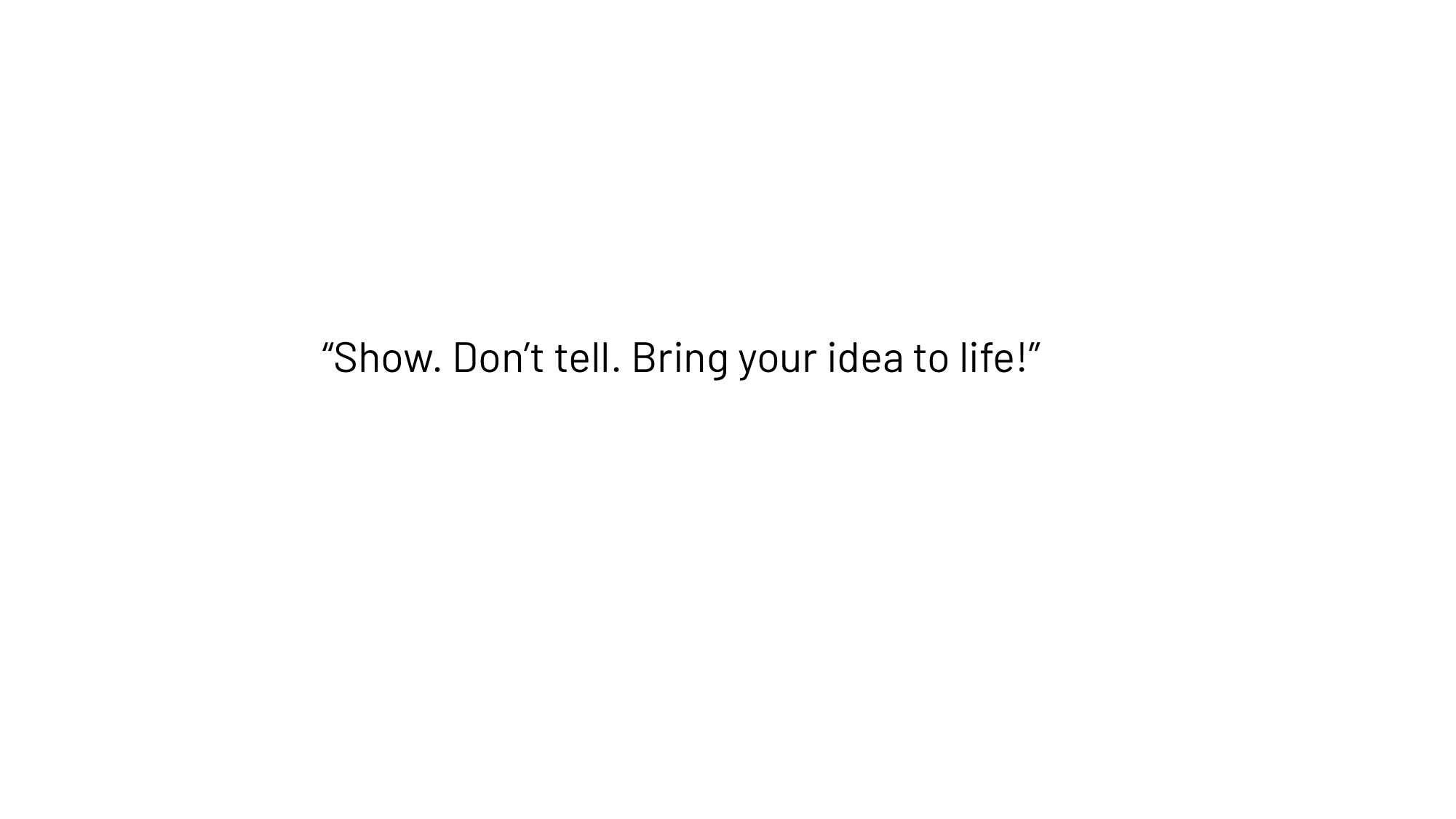

“Show. Don’t tell. Bring your idea to life!”